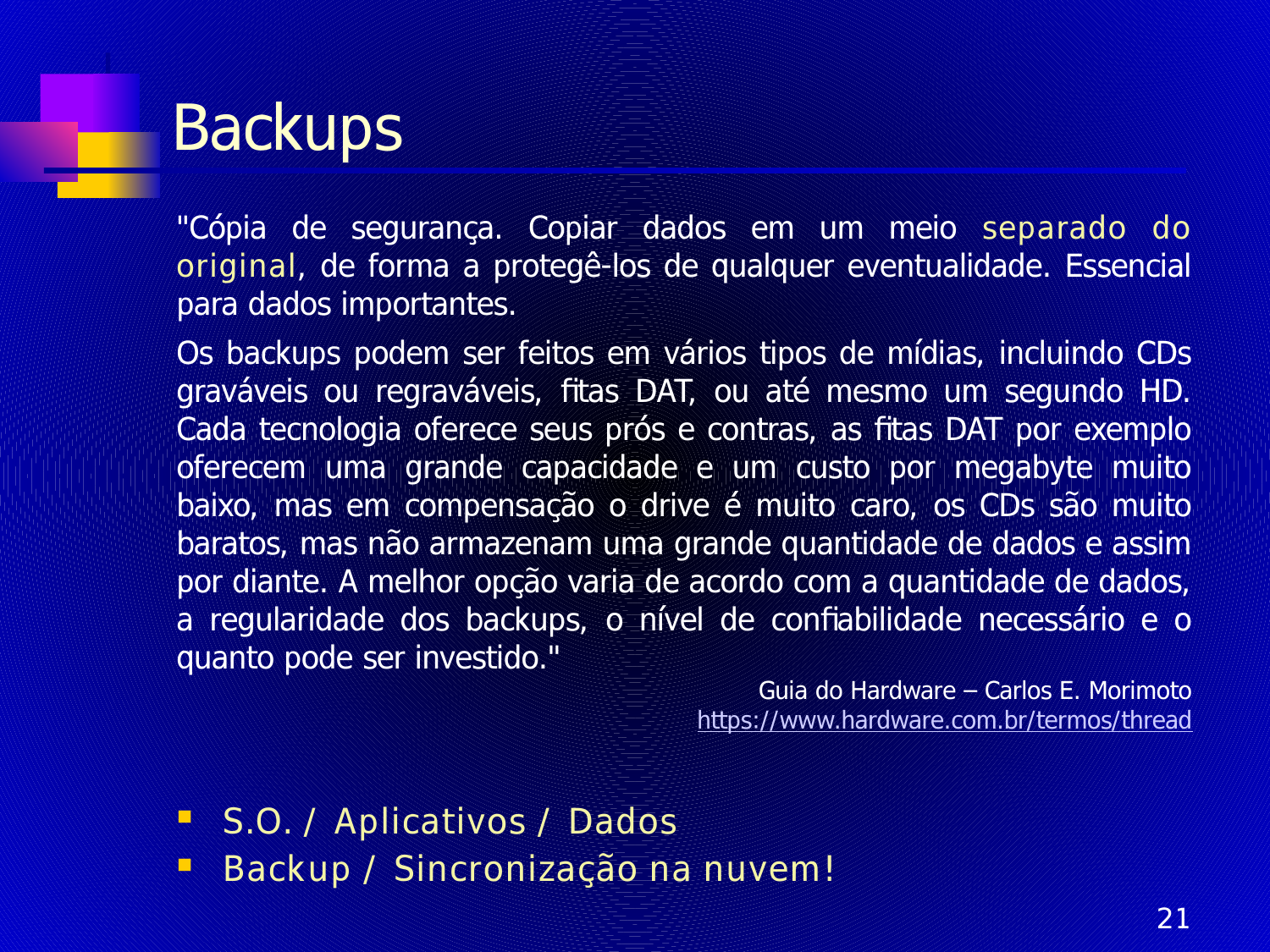

# Backups
"Cópia de segurança. Copiar dados em um meio separado do original, de forma a protegê-los de qualquer eventualidade. Essencial para dados importantes.
Os backups podem ser feitos em vários tipos de mídias, incluindo CDs graváveis ou regraváveis, fitas DAT, ou até mesmo um segundo HD. Cada tecnologia oferece seus prós e contras, as fitas DAT por exemplo oferecem uma grande capacidade e um custo por megabyte muito baixo, mas em compensação o drive é muito caro, os CDs são muito baratos, mas não armazenam uma grande quantidade de dados e assim por diante. A melhor opção varia de acordo com a quantidade de dados, a regularidade dos backups, o nível de confiabilidade necessário e o quanto pode ser investido."
Guia do Hardware – Carlos E. Morimoto
https://www.hardware.com.br/termos/thread

S.O. / Aplicativos / Dados
Backup / Sincronização na nuvem!
21